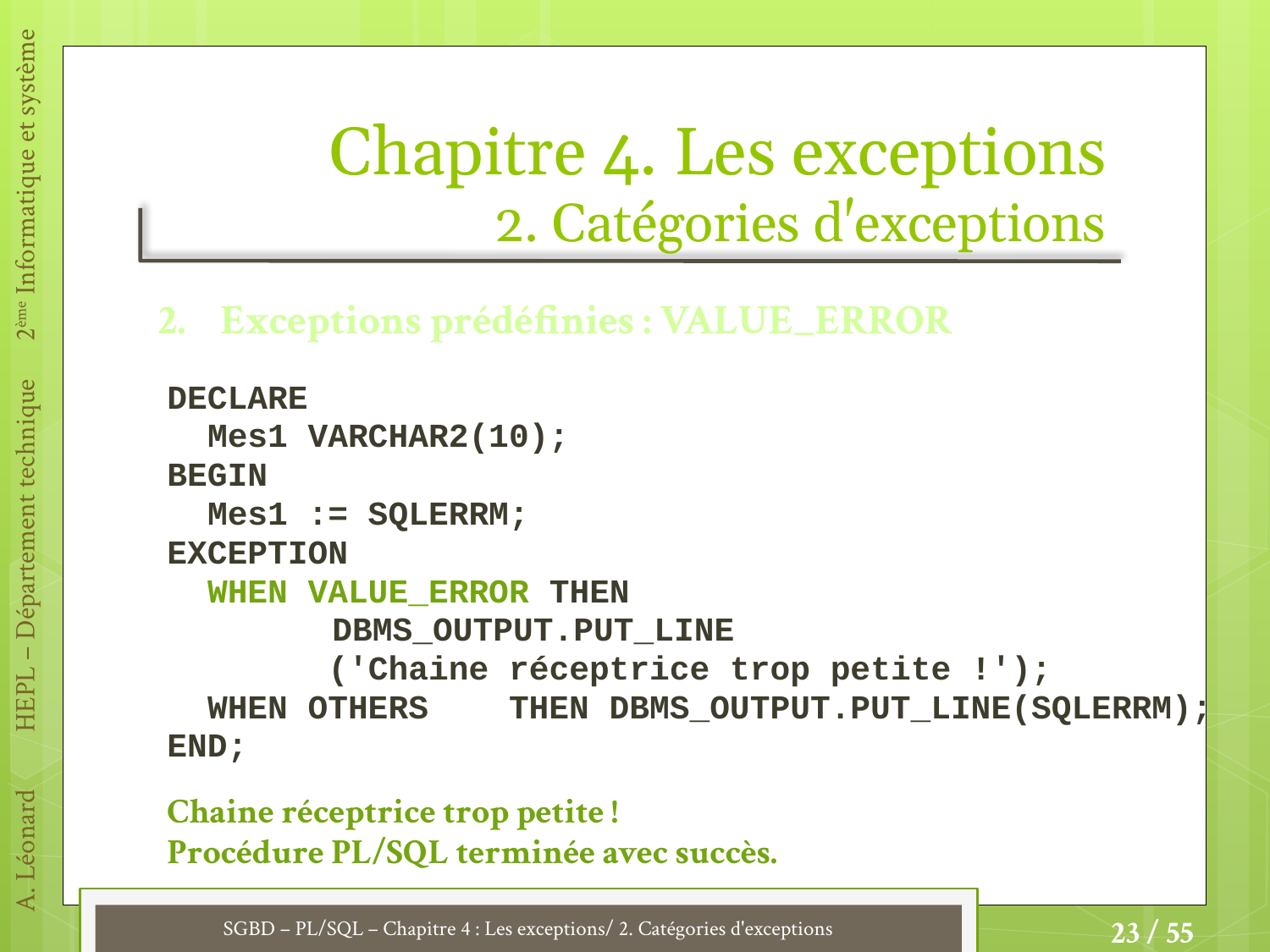

# Chapitre 4. Les exceptions 2. Catégories d'exceptions
2.    Exceptions prédéfinies : VALUE_ERROR

DECLARE
  Mes1 VARCHAR2(10);
BEGIN
  Mes1 := SQLERRM;
EXCEPTION
  WHEN VALUE_ERROR THEN
		DBMS_OUTPUT.PUT_LINE
        ('Chaine réceptrice trop petite !');
  WHEN OTHERS    THEN DBMS_OUTPUT.PUT_LINE(SQLERRM);
END;

Chaine réceptrice trop petite !
Procédure PL/SQL terminée avec succès.
SGBD – PL/SQL – Chapitre 4 : Les exceptions/ 2. Catégories d'exceptions